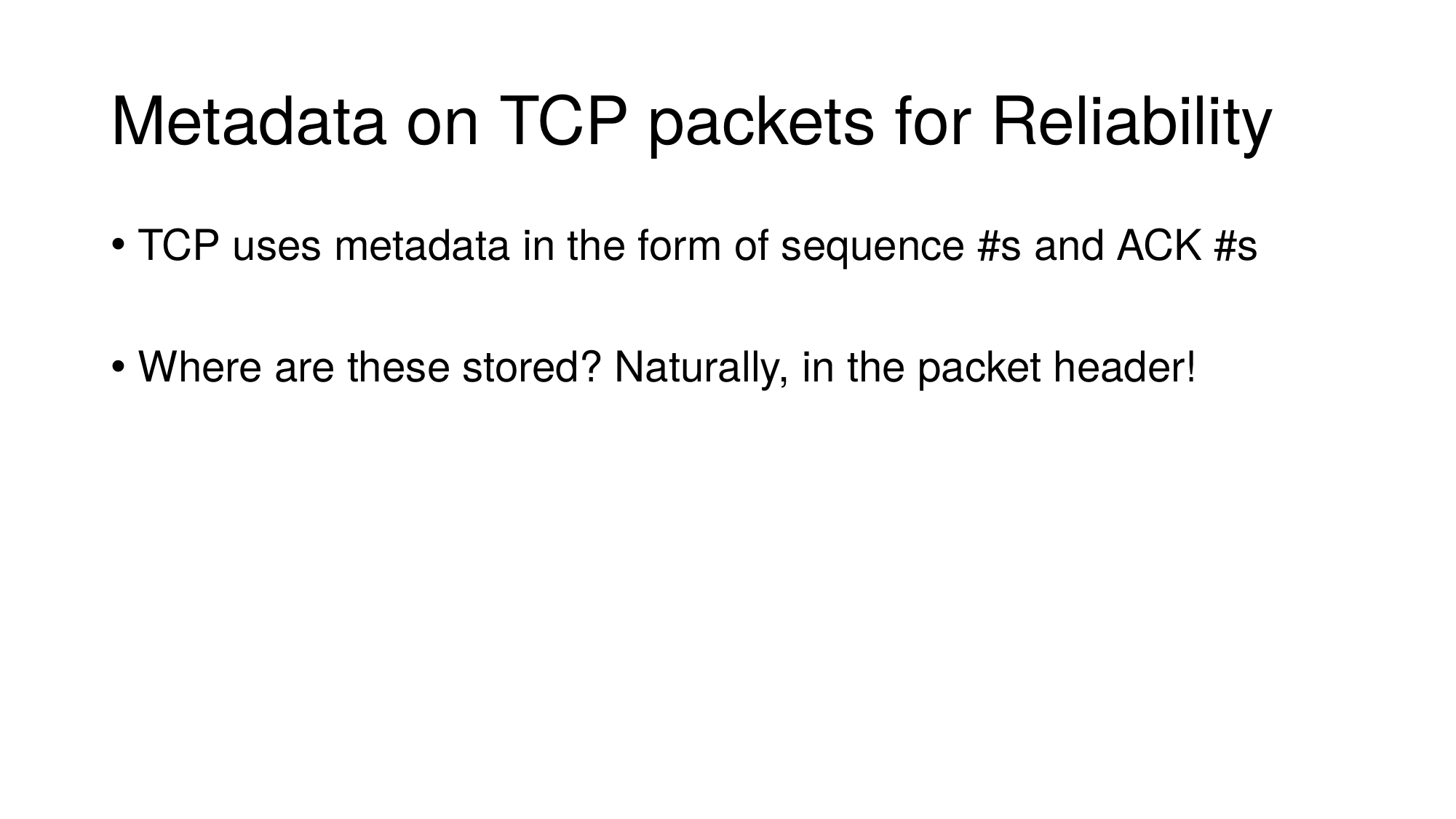

# Metadata on TCP packets for Reliability
TCP uses metadata in the form of sequence #s and ACK #s

Where are these stored? Naturally, in the packet header!